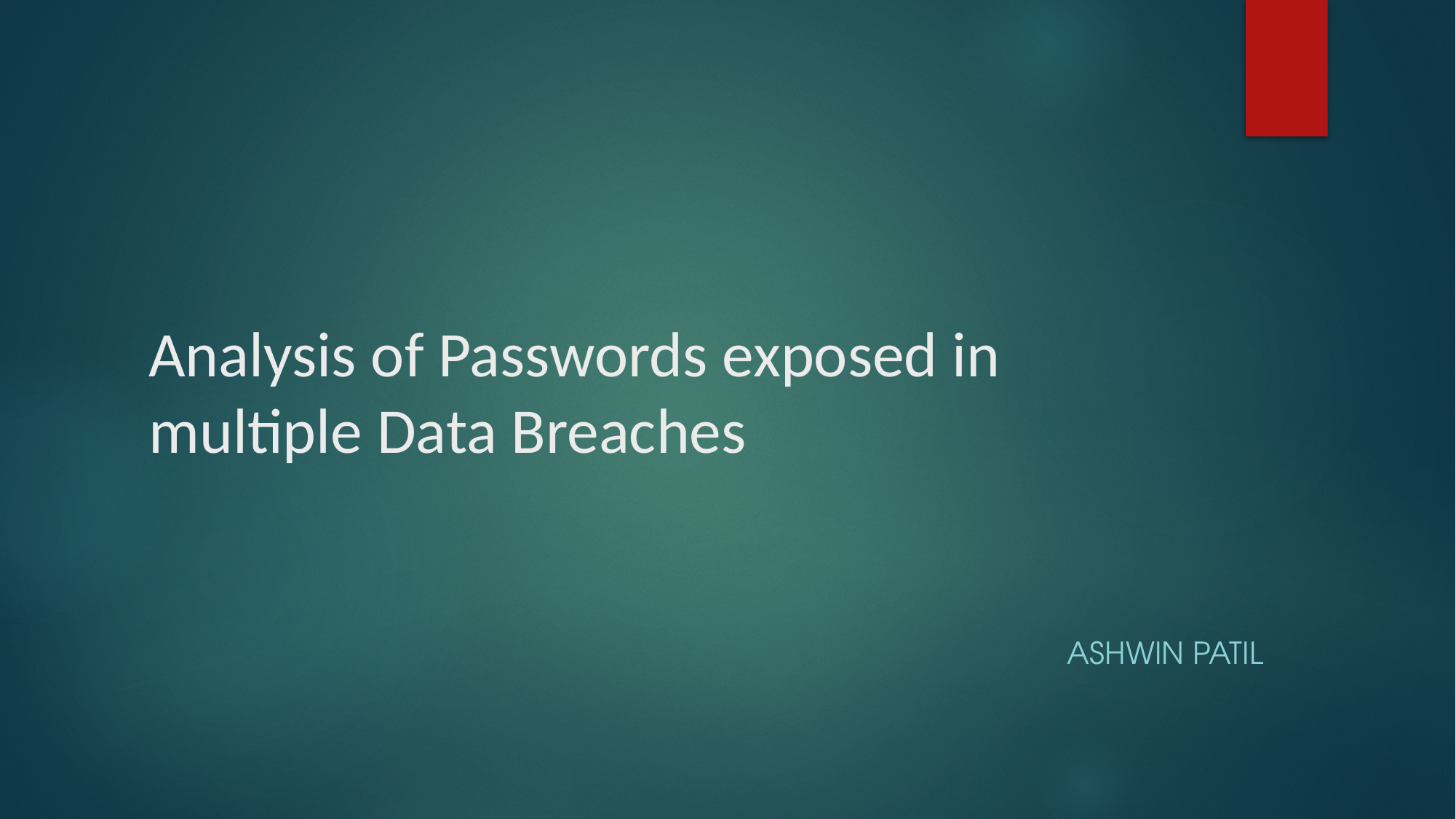

# Analysis of Passwords exposed in multiple Data Breaches
Ashwin Patil